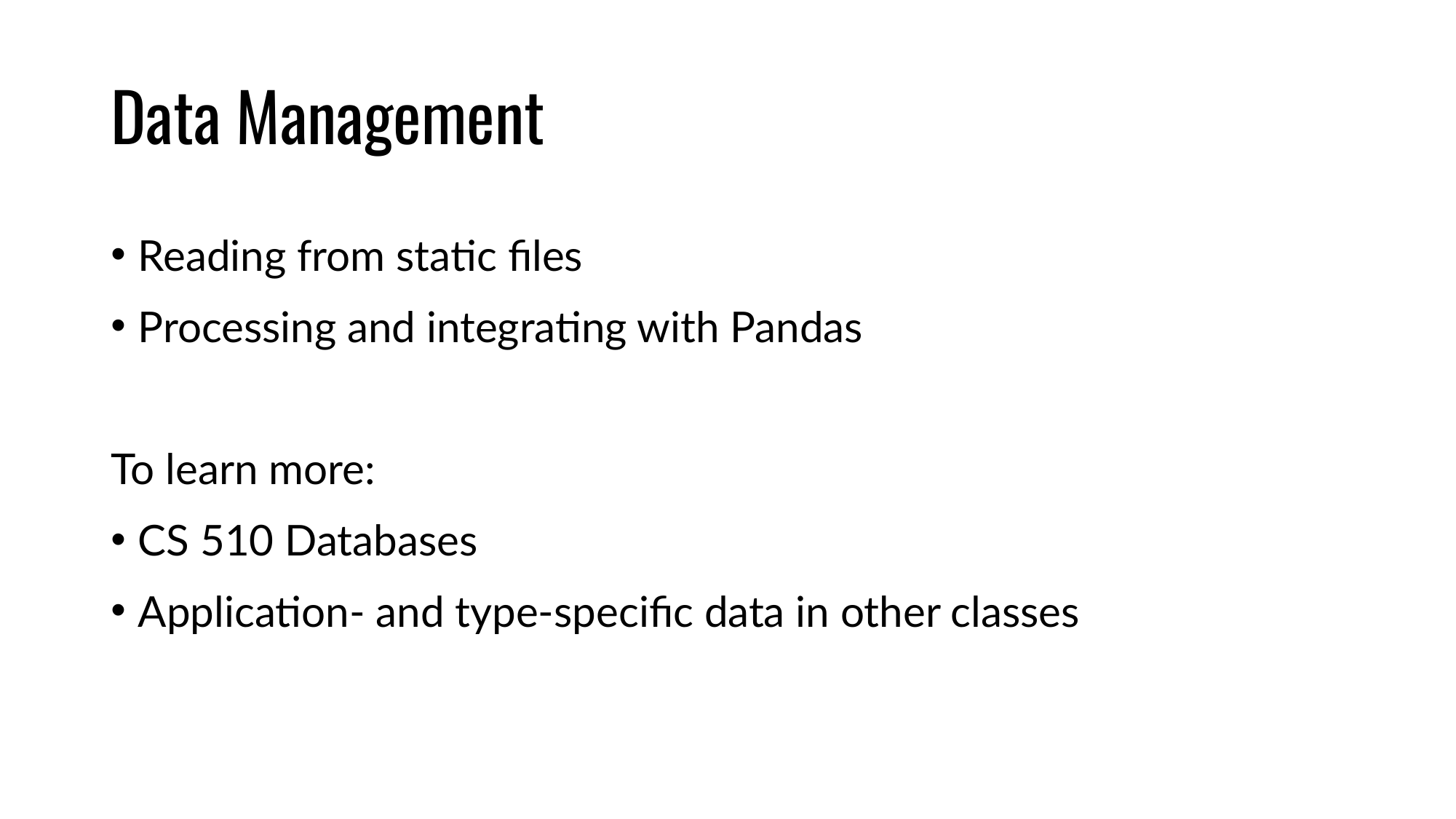

# Data Management
Reading from static files
Processing and integrating with Pandas

To learn more:
CS 510 Databases
Application- and type-specific data in other classes